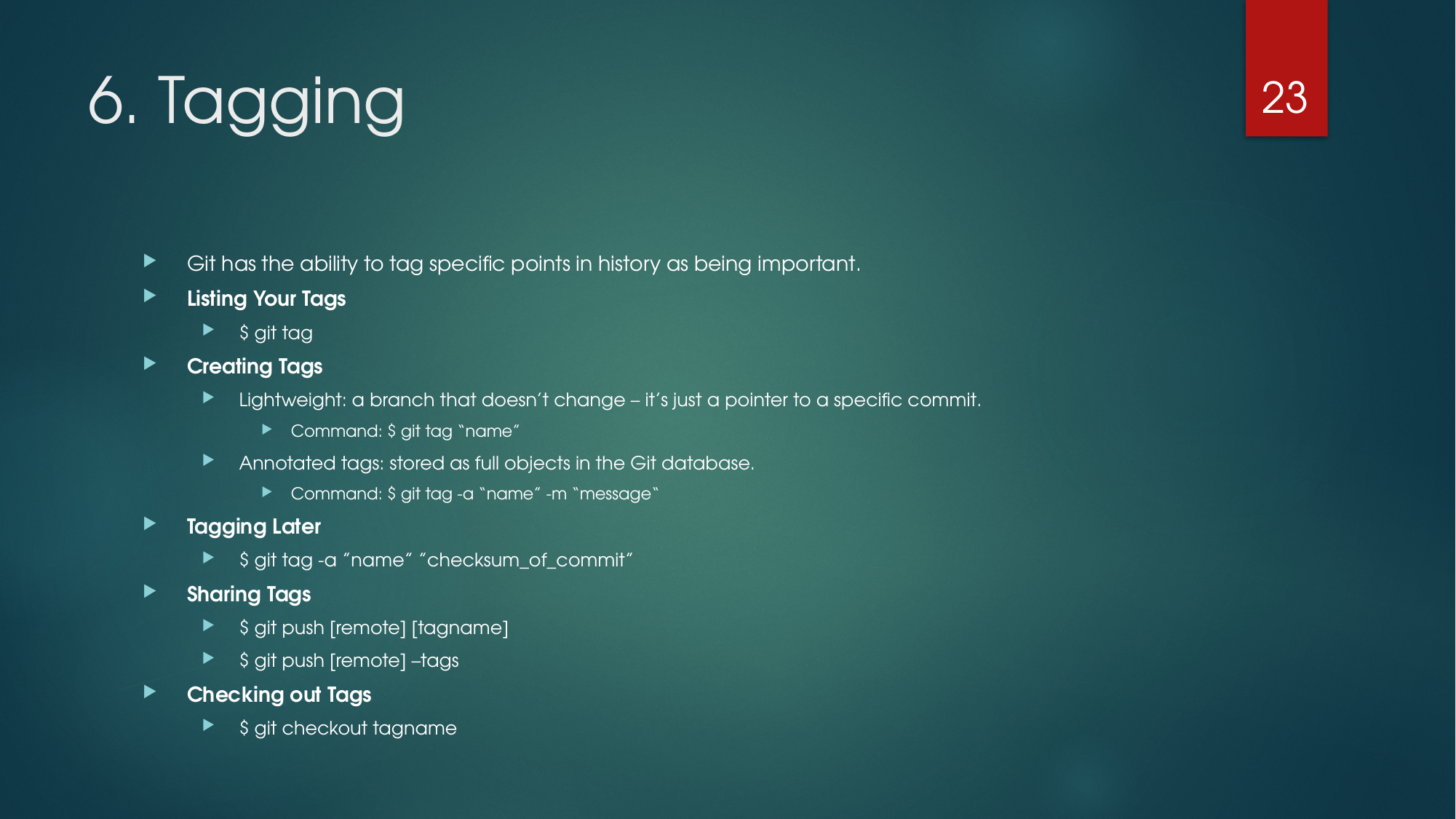

23
# 6. Tagging
Git has the ability to tag specific points in history as being important.
Listing Your Tags
$ git tag
Creating Tags
Lightweight: a branch that doesn’t change – it’s just a pointer to a specific commit.
Command: $ git tag “name”
Annotated tags: stored as full objects in the Git database.
Command: $ git tag -a “name” -m “message“
Tagging Later
$ git tag -a ”name” ”checksum_of_commit”
Sharing Tags
$ git push [remote] [tagname]
$ git push [remote] –tags
Checking out Tags
$ git checkout tagname